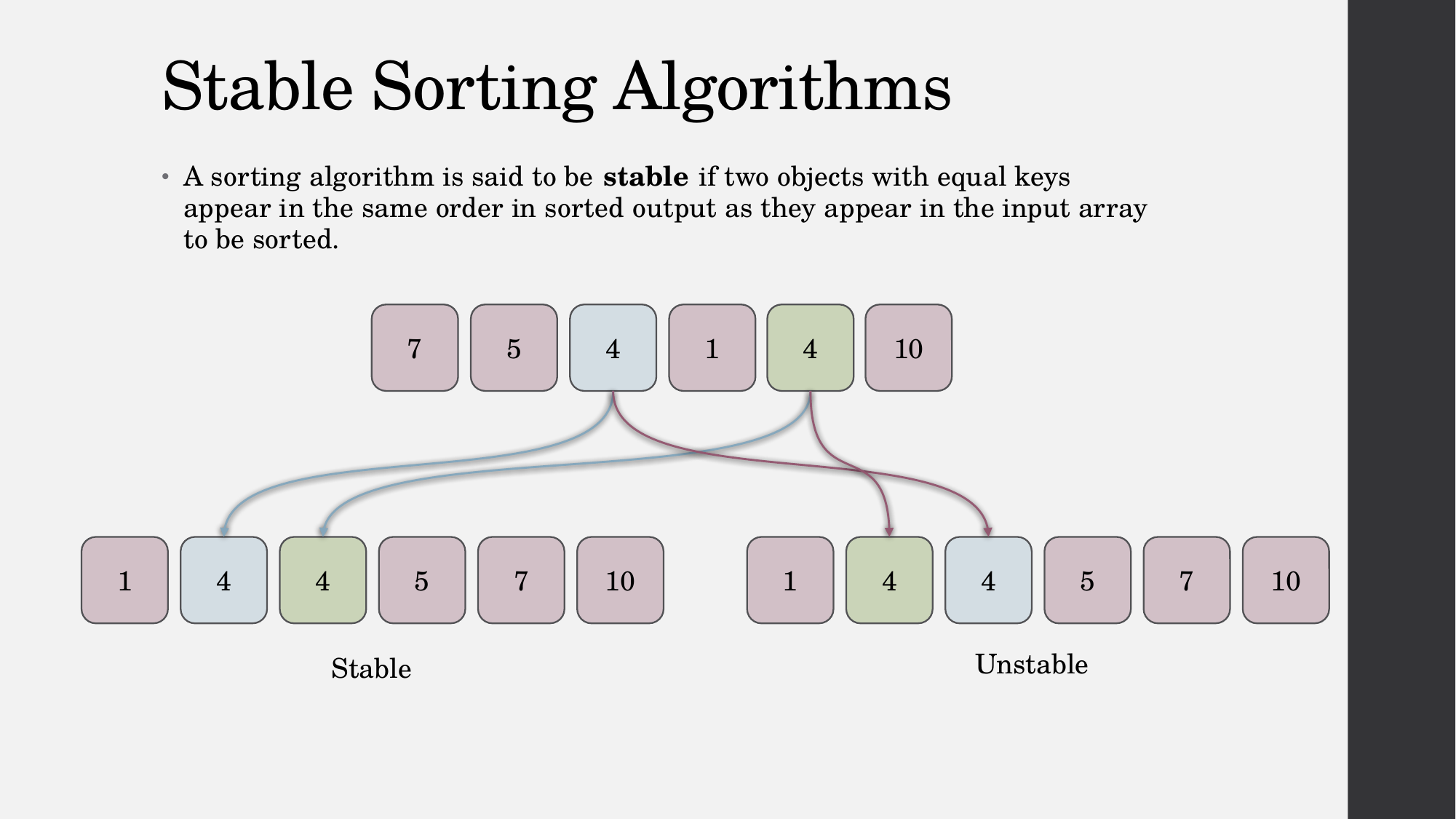

# Stable Sorting Algorithms
A sorting algorithm is said to be stable if two objects with equal keys appear in the same order in sorted output as they appear in the input array to be sorted.
7
5
4
1
4
10
1
4
4
5
7
10
1
4
4
5
7
10
Unstable
Stable